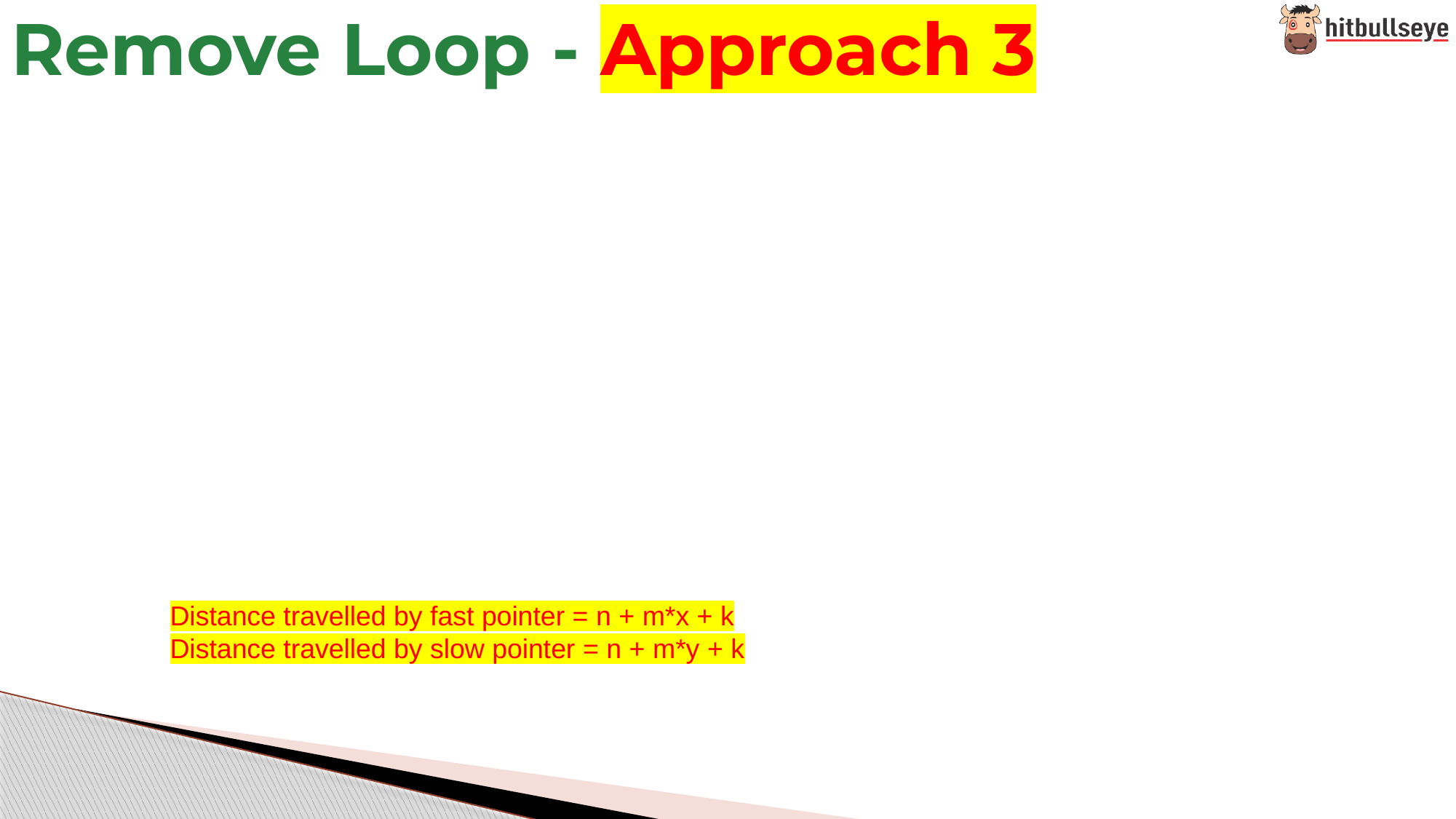

# Remove Loop - Approach 3
Distance travelled by fast pointer = n + m*x + k
Distance travelled by slow pointer = n + m*y + k